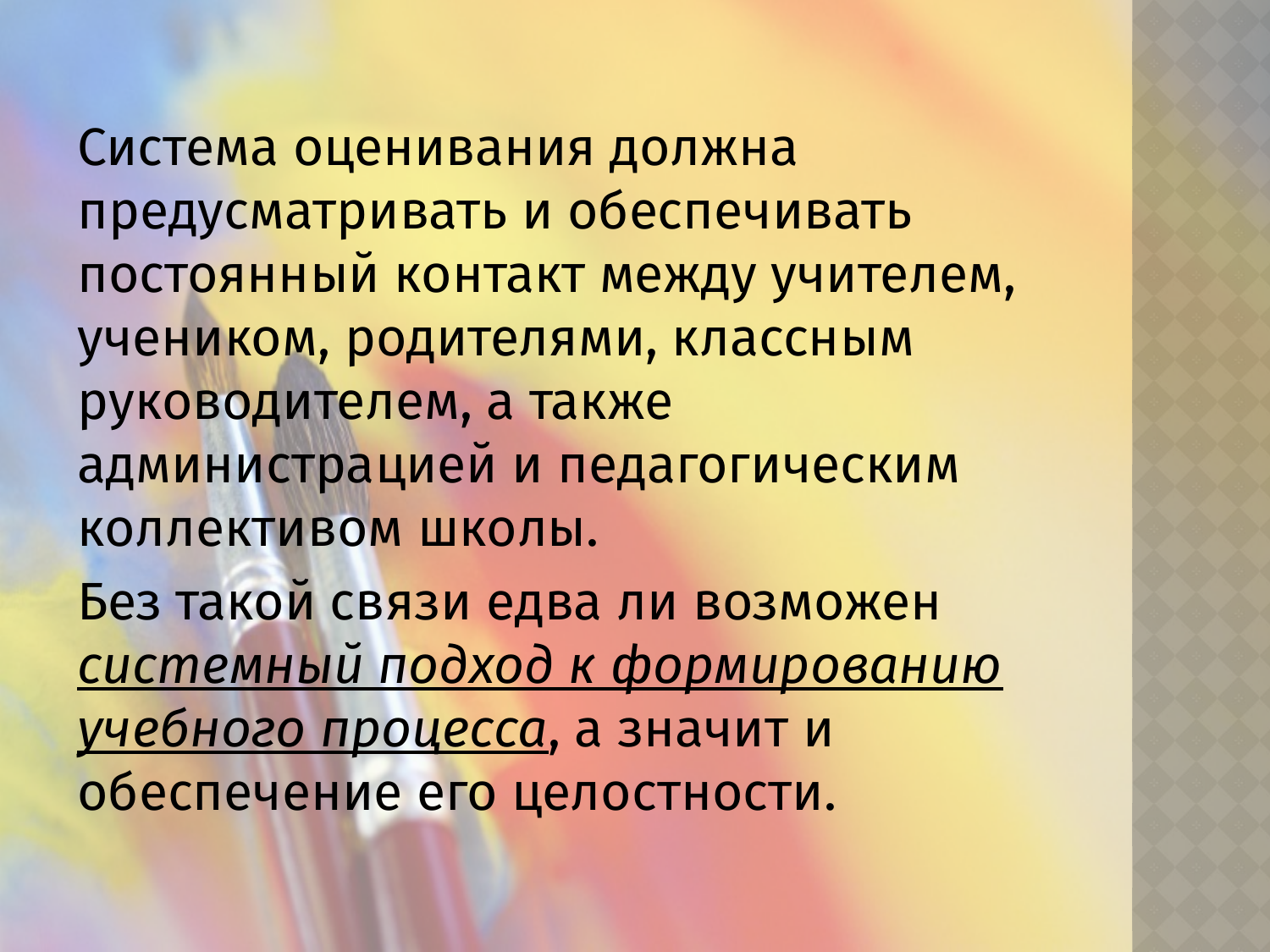

#
Система оценивания должна предусматривать и обеспечивать постоянный контакт между учителем, учеником, родителями, классным руководителем, а также администрацией и педагогическим коллективом школы.
Без такой связи едва ли возможен системный подход к формированию учебного процесса, а значит и обеспечение его целостности.